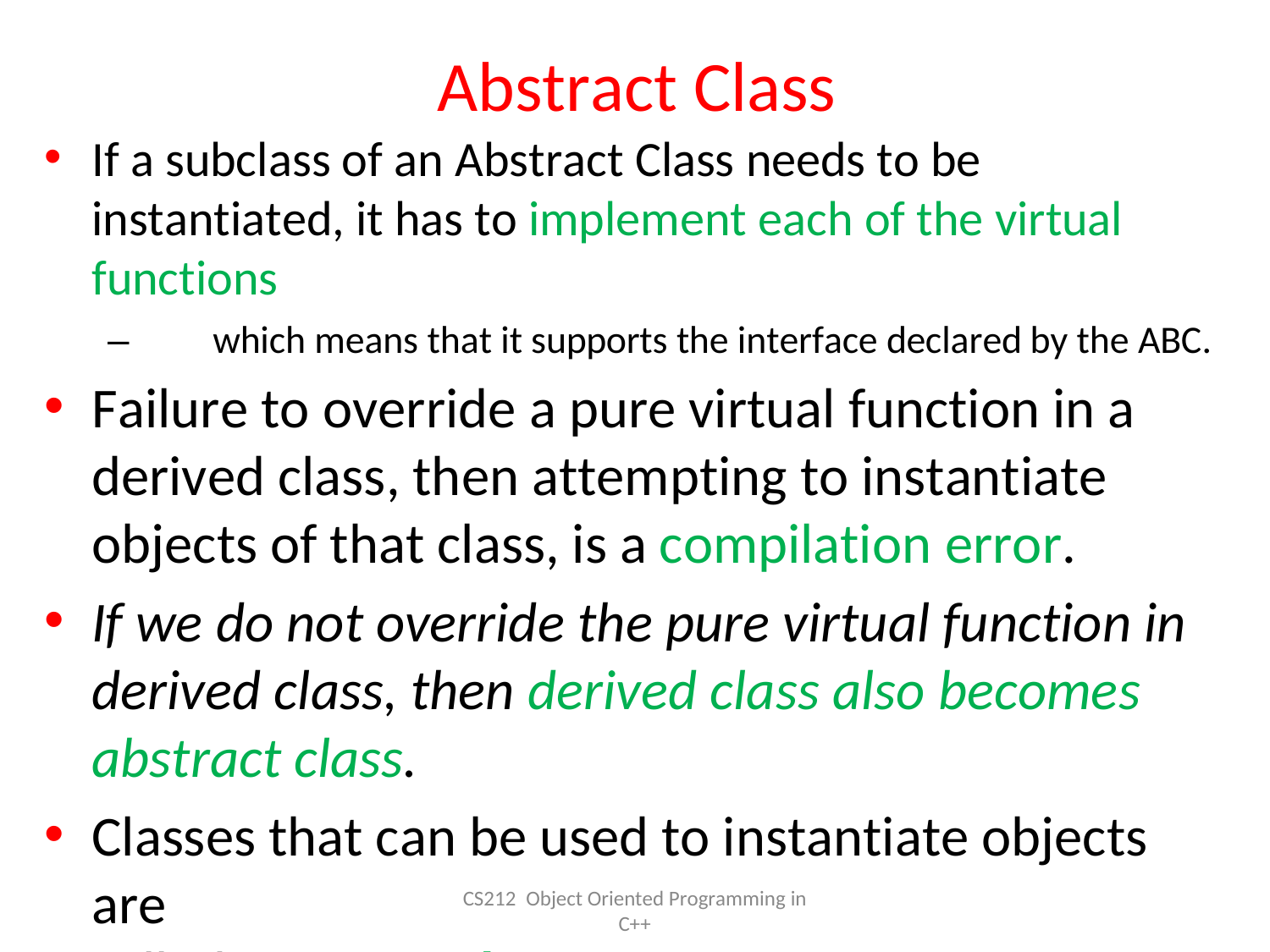

# Abstract Class
If a subclass of an Abstract Class needs to be instantiated, it has to implement each of the virtual functions
–	which means that it supports the interface declared by the ABC.
Failure to override a pure virtual function in a derived class, then attempting to instantiate objects of that class, is a compilation error.
If we do not override the pure virtual function in derived class, then derived class also becomes abstract class.
Classes that can be used to instantiate objects are
called concrete classes
CS212  Object Oriented Programming in
C++